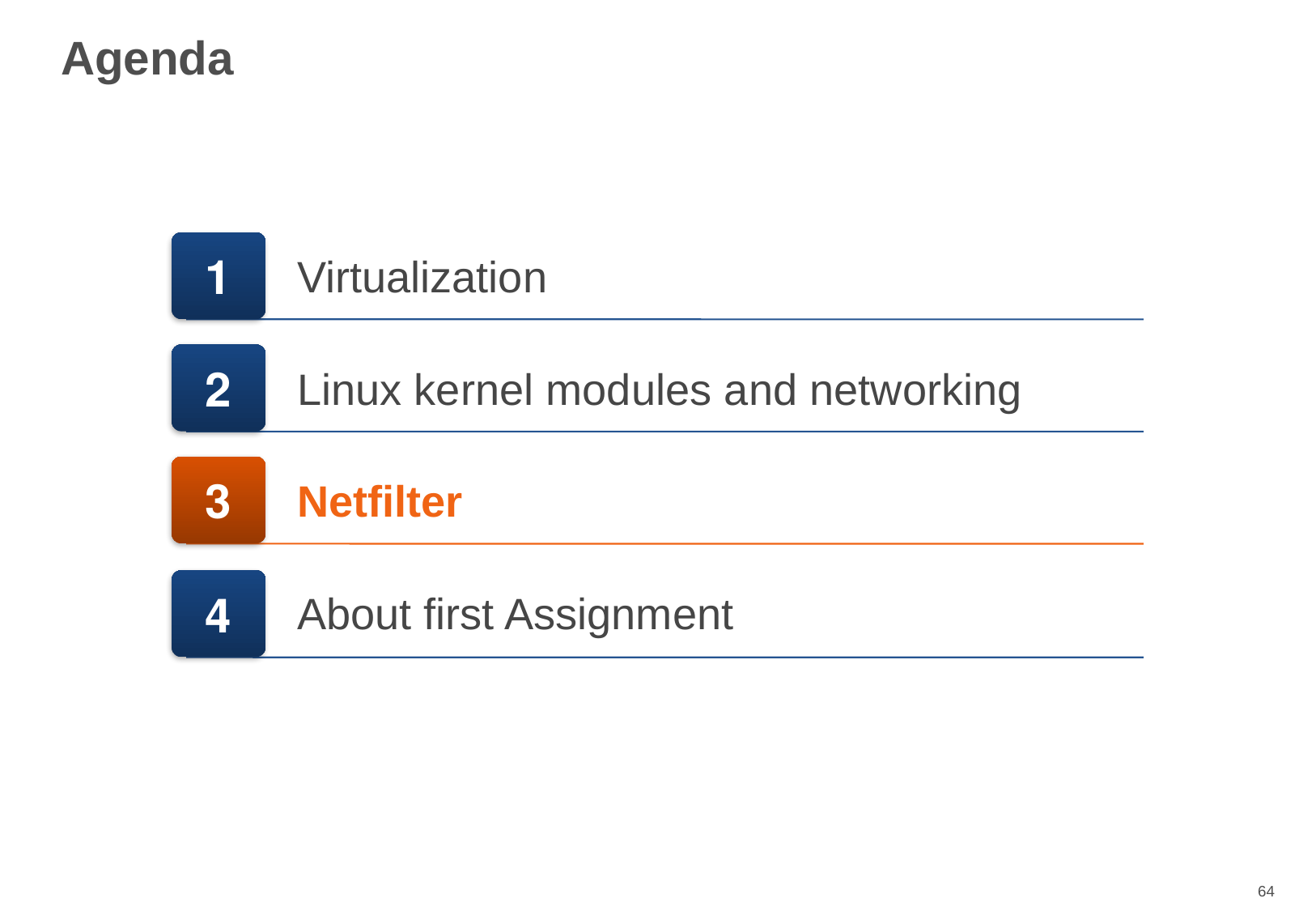

Agenda
1

Virtualization
2

Linux kernel modules and networking
3

Netfilter
4

About first Assignment